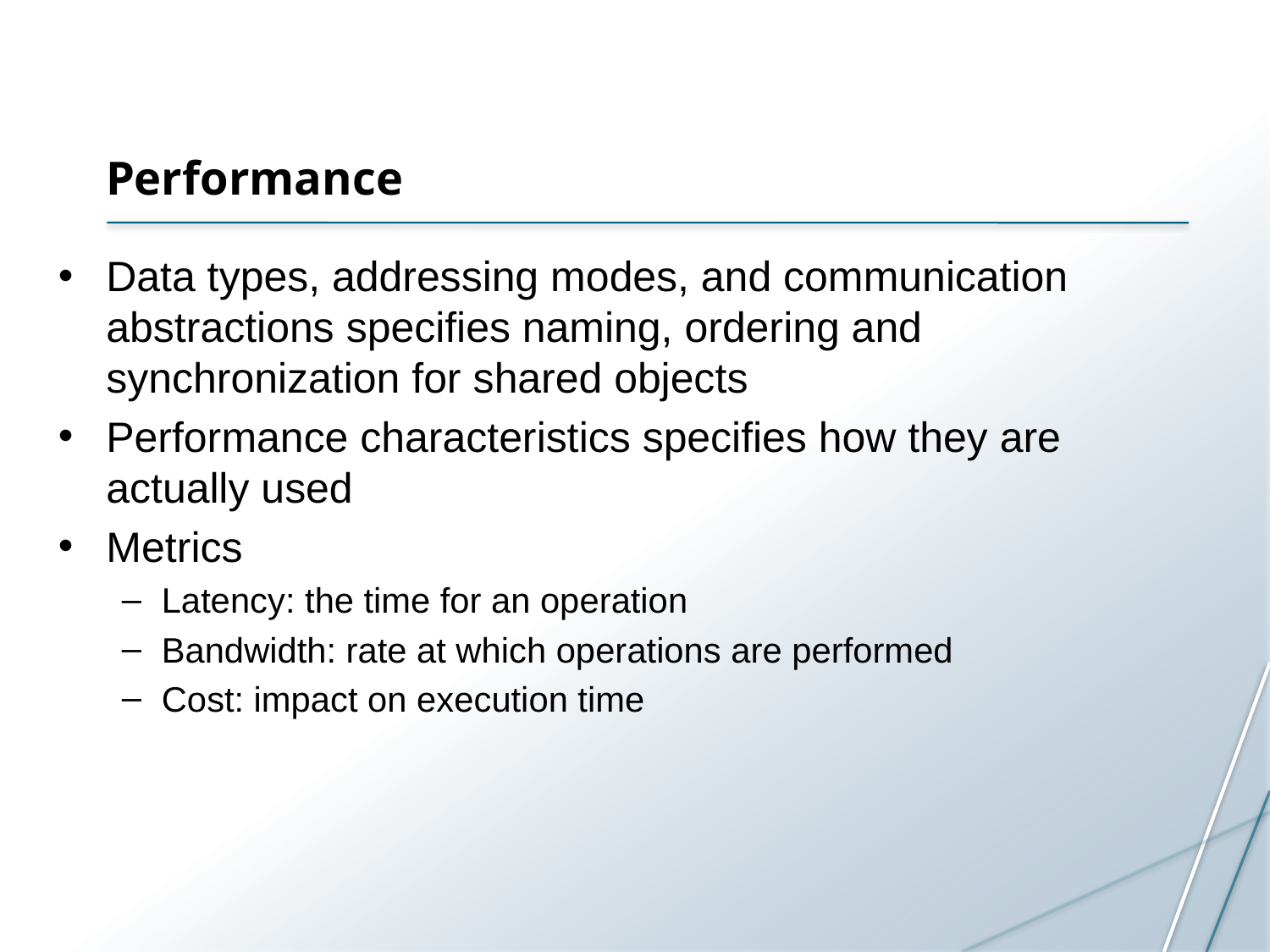

# Performance
Data types, addressing modes, and communication abstractions specifies naming, ordering and synchronization for shared objects
Performance characteristics specifies how they are actually used
Metrics
Latency: the time for an operation
Bandwidth: rate at which operations are performed
Cost: impact on execution time